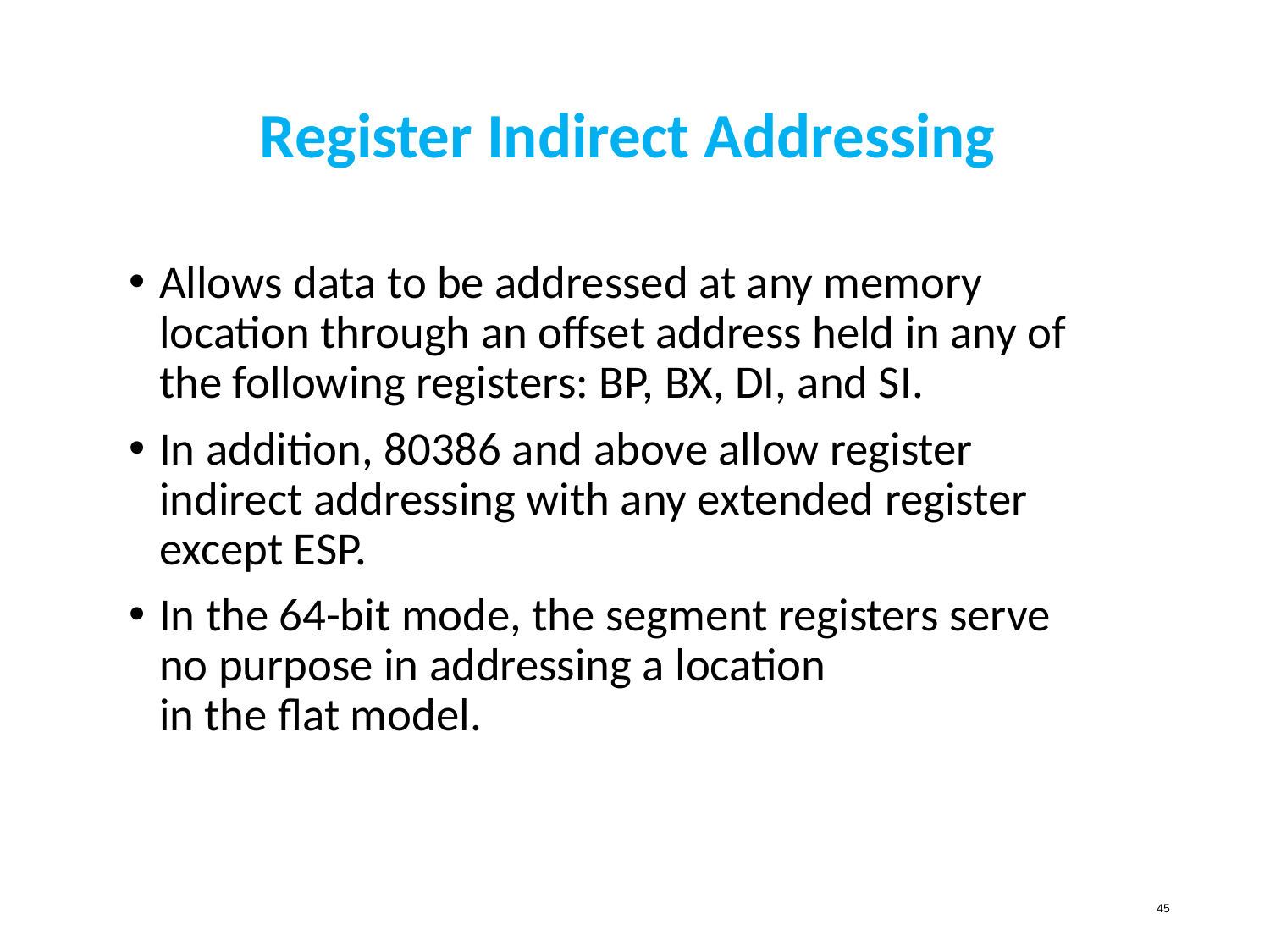

# Register Indirect Addressing
Allows data to be addressed at any memory location through an offset address held in any of the following registers: BP, BX, DI, and SI.
In addition, 80386 and above allow register indirect addressing with any extended register except ESP.
In the 64-bit mode, the segment registers serve no purpose in addressing a location
in the flat model.

45